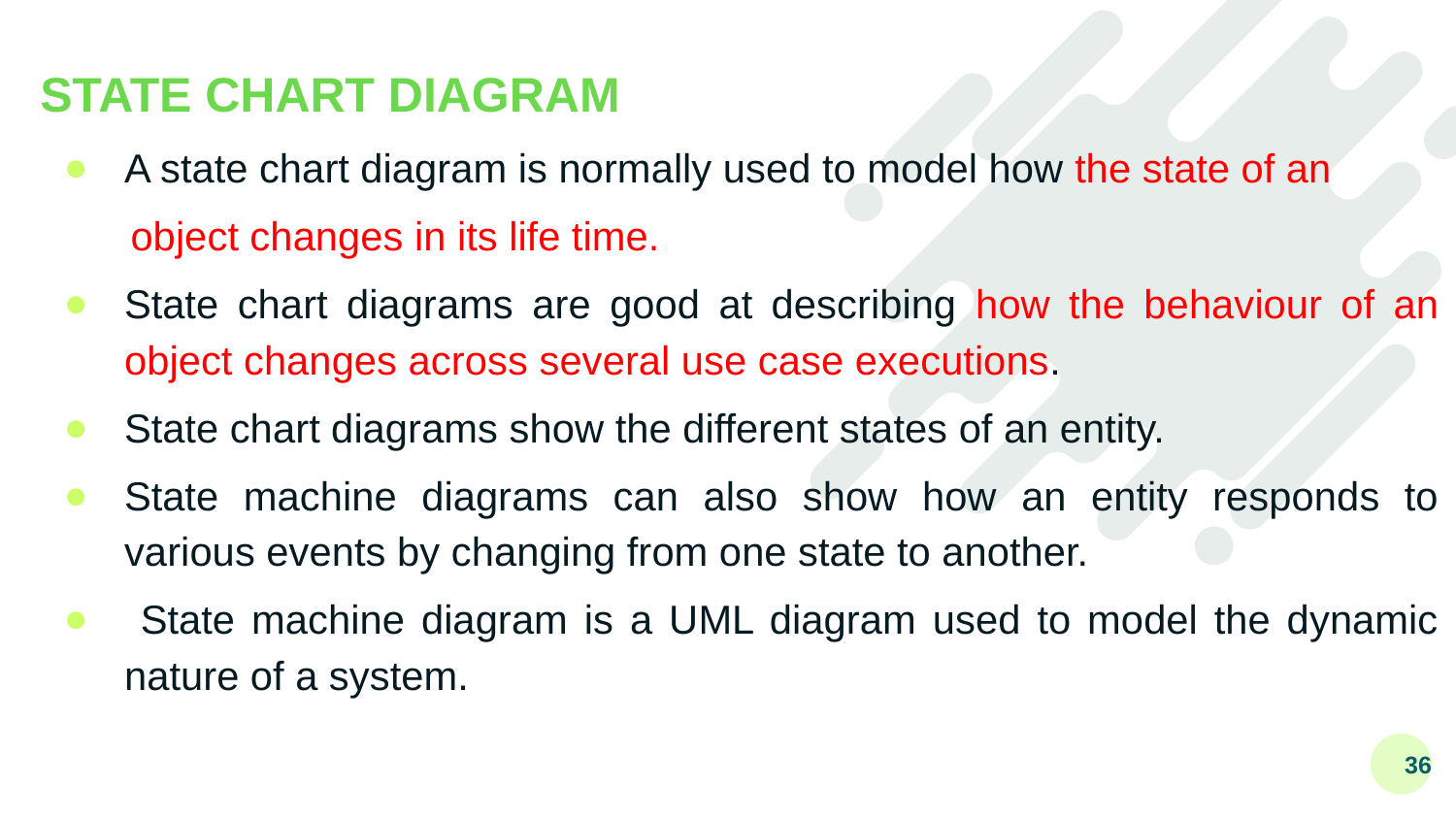

# STATE CHART DIAGRAM
A state chart diagram is normally used to model how the state of an
      object changes in its life time.
State chart diagrams are good at describing how the behaviour of an object changes across several use case executions.
State chart diagrams show the different states of an entity.
State machine diagrams can also show how an entity responds to various events by changing from one state to another.
 State machine diagram is a UML diagram used to model the dynamic nature of a system.
36